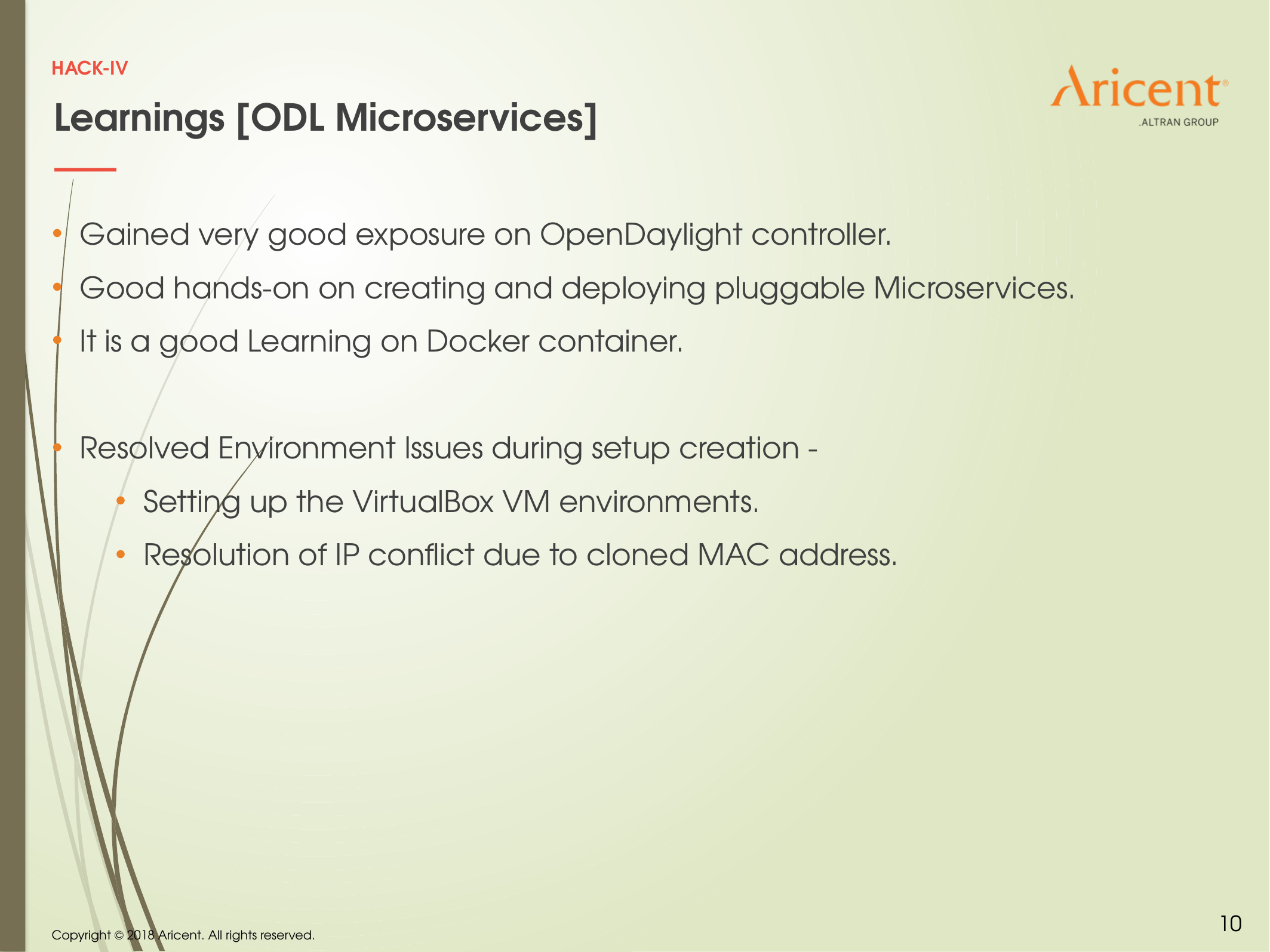

HACK-IV
Learnings [ODL Microservices]
Gained very good exposure on OpenDaylight controller.
Good hands-on on creating and deploying pluggable Microservices.
It is a good Learning on Docker container.

Resolved Environment Issues during setup creation -
Setting up the VirtualBox VM environments.
Resolution of IP conflict due to cloned MAC address.